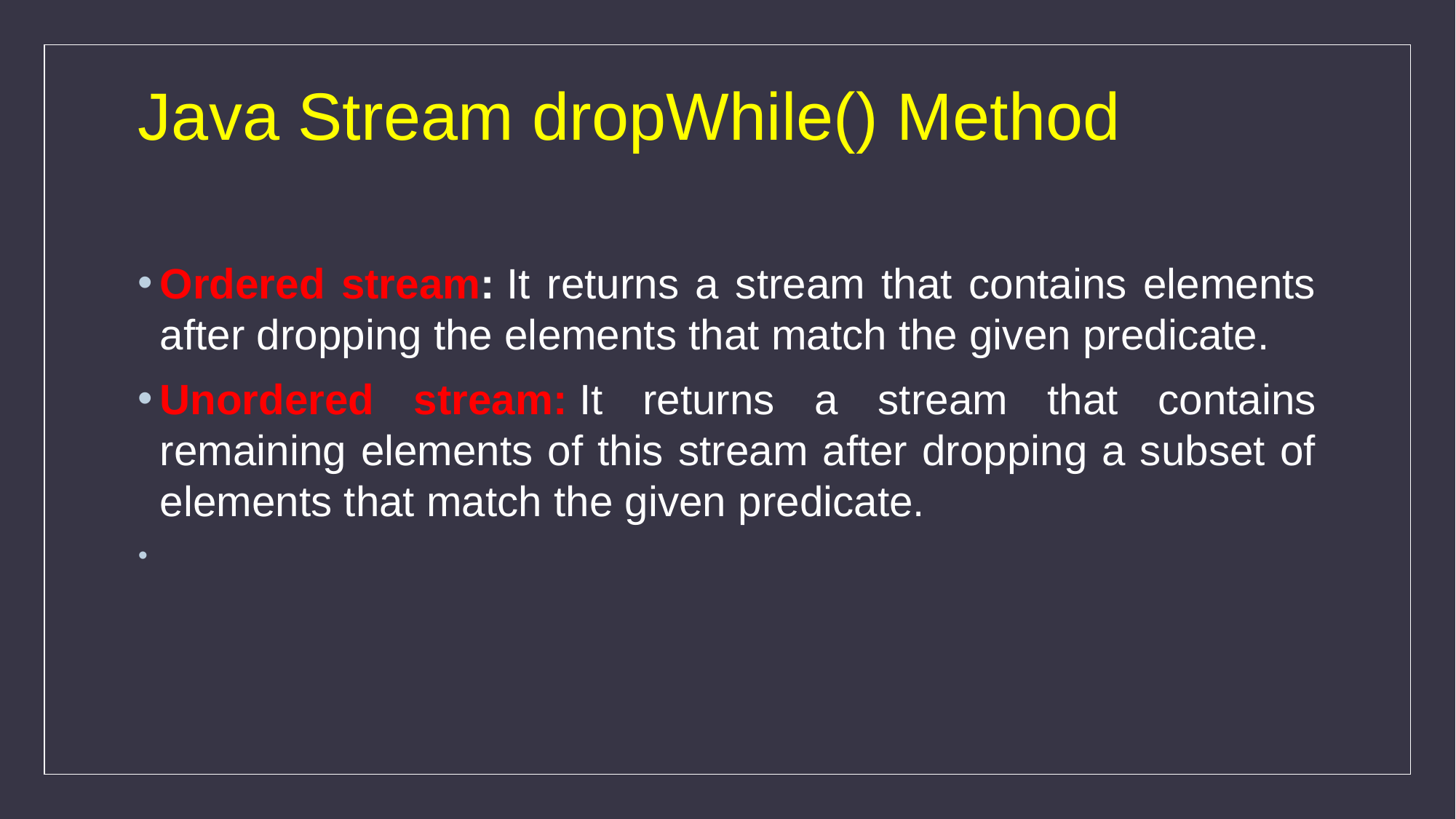

# Java Stream dropWhile() Method
Ordered stream: It returns a stream that contains elements after dropping the elements that match the given predicate.
Unordered stream: It returns a stream that contains remaining elements of this stream after dropping a subset of elements that match the given predicate.